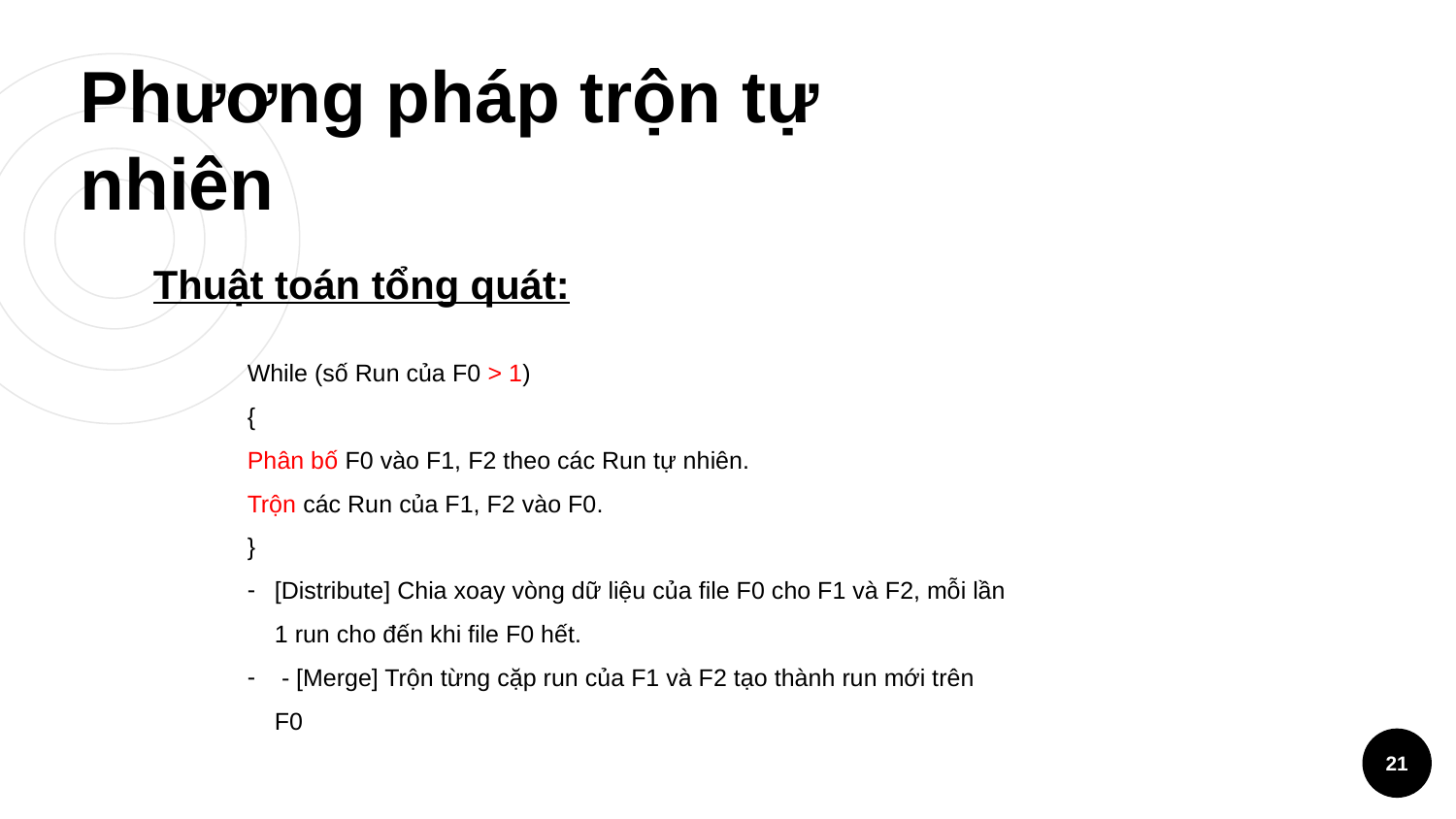

# Phương pháp trộn tự nhiên
Thuật toán tổng quát:
While (số Run của F0 > 1)
{
Phân bố F0 vào F1, F2 theo các Run tự nhiên.
Trộn các Run của F1, F2 vào F0.
}
[Distribute] Chia xoay vòng dữ liệu của file F0 cho F1 và F2, mỗi lần 1 run cho đến khi file F0 hết.
 - [Merge] Trộn từng cặp run của F1 và F2 tạo thành run mới trên F0
21